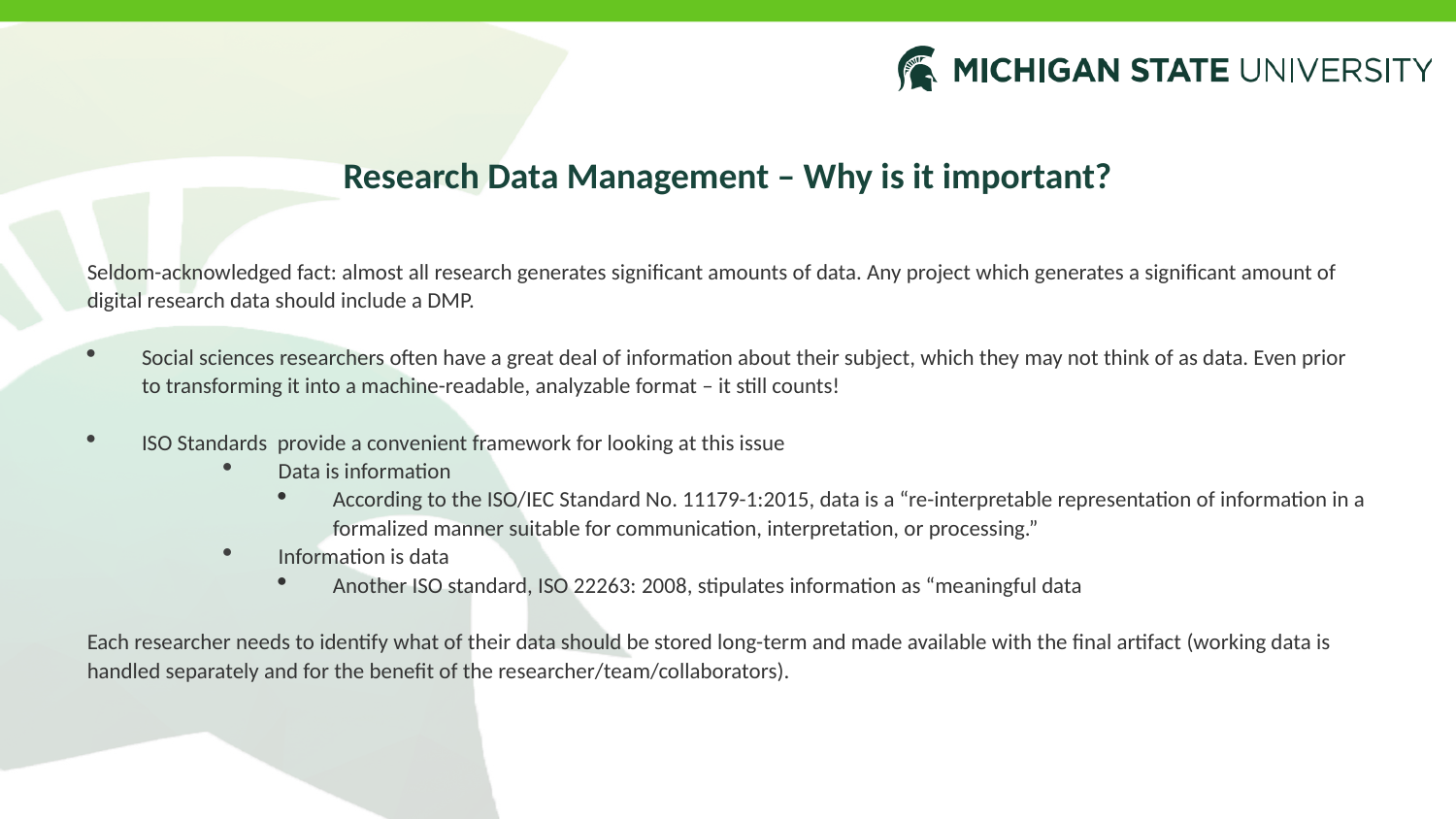

# Research Data Management – Why is it important?
Seldom-acknowledged fact: almost all research generates significant amounts of data. Any project which generates a significant amount of digital research data should include a DMP.

Social sciences researchers often have a great deal of information about their subject, which they may not think of as data. Even prior to transforming it into a machine-readable, analyzable format – it still counts!

ISO Standards  provide a convenient framework for looking at this issue
Data is information
According to the ISO/IEC Standard No. 11179-1:2015, data is a “re-interpretable representation of information in a formalized manner suitable for communication, interpretation, or processing.”
Information is data
Another ISO standard, ISO 22263: 2008, stipulates information as “meaningful data

Each researcher needs to identify what of their data should be stored long-term and made available with the final artifact (working data is handled separately and for the benefit of the researcher/team/collaborators).